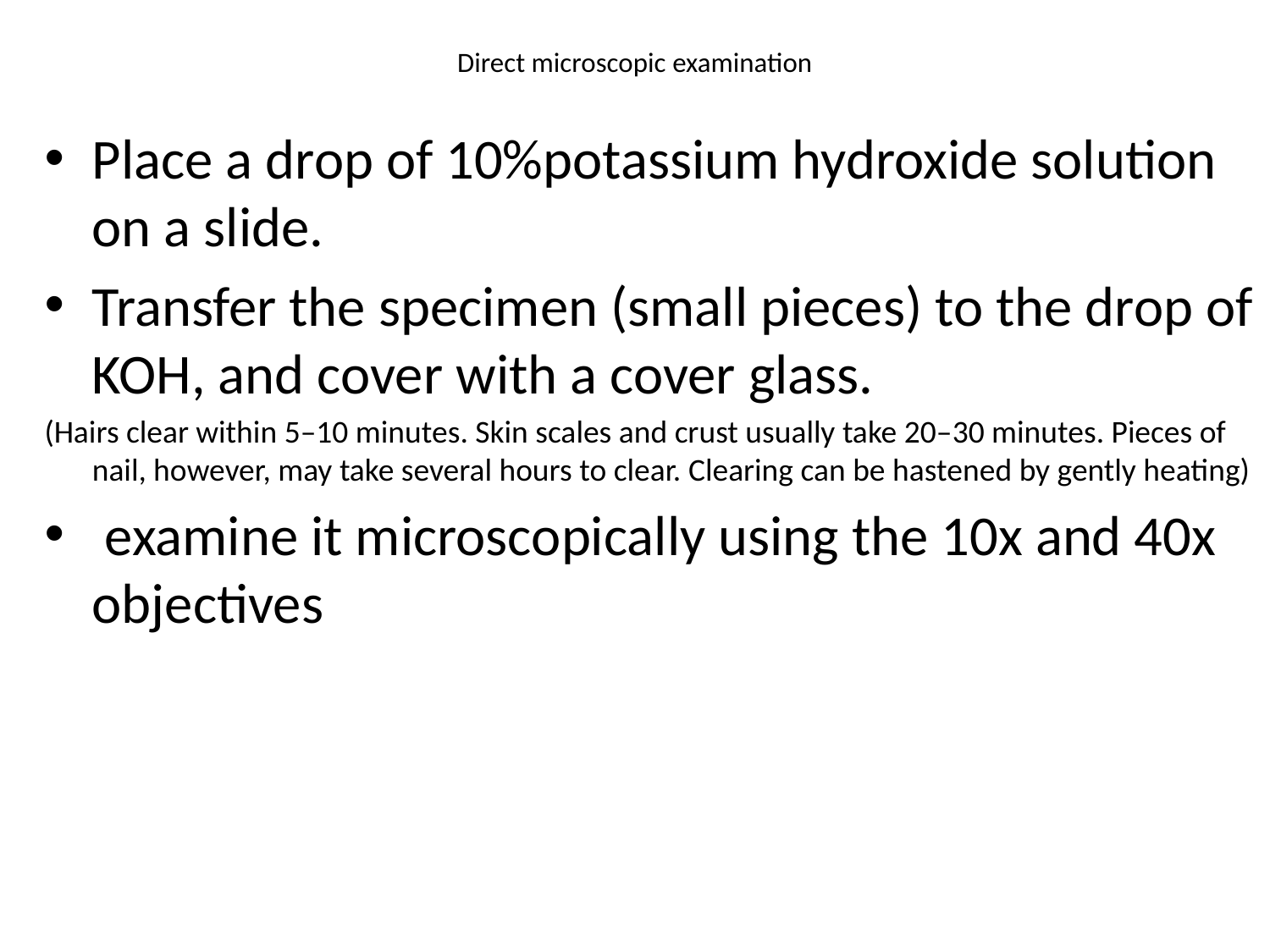

# Direct microscopic examination
Place a drop of 10%potassium hydroxide solution on a slide.
Transfer the specimen (small pieces) to the drop of KOH, and cover with a cover glass.
(Hairs clear within 5–10 minutes. Skin scales and crust usually take 20–30 minutes. Pieces of nail, however, may take several hours to clear. Clearing can be hastened by gently heating)
 examine it microscopically using the 10x and 40x objectives